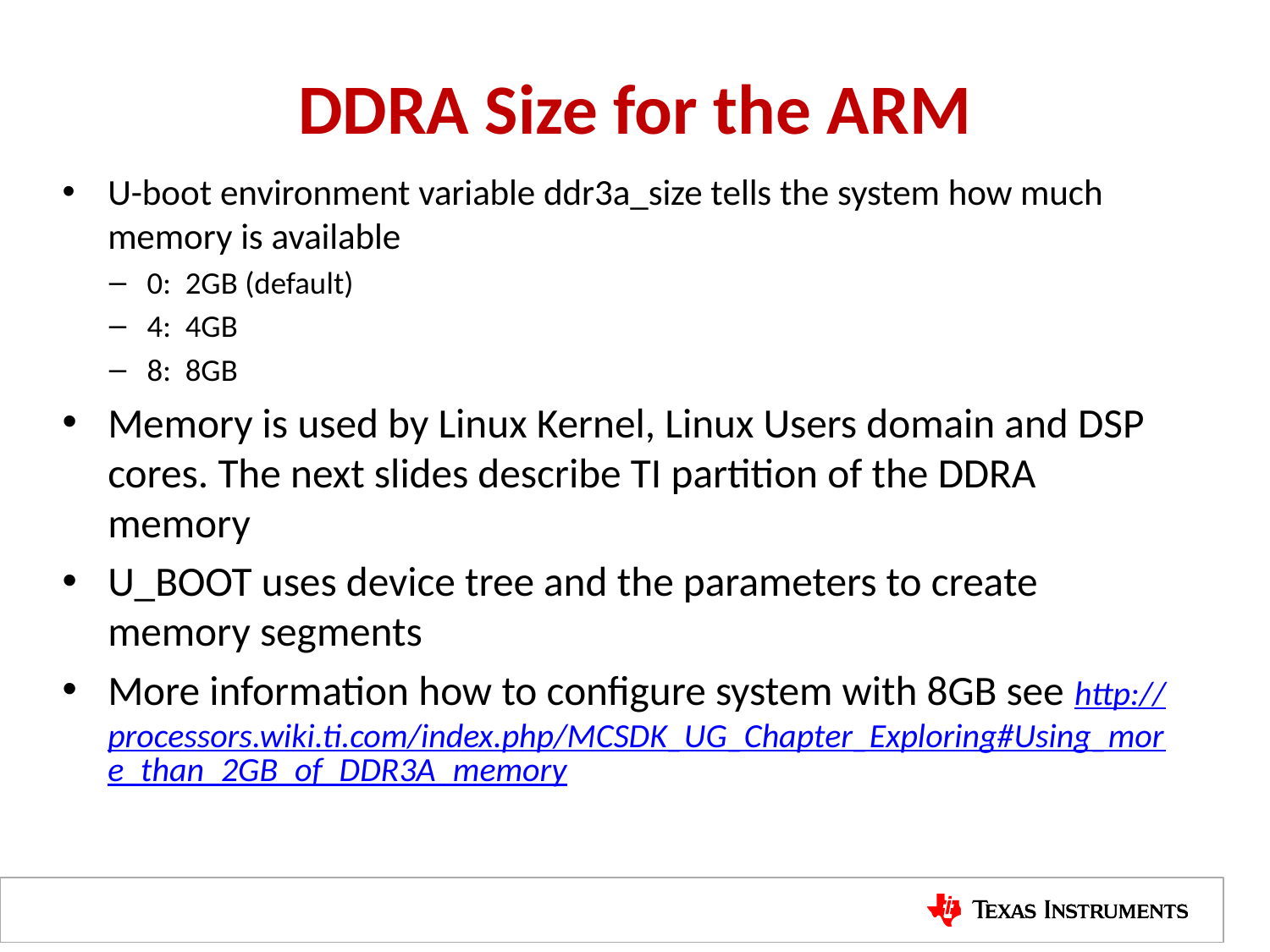

# DDRA Size for the ARM
U-boot environment variable ddr3a_size tells the system how much memory is available
0:  2GB (default)
4:  4GB
8:  8GB
Memory is used by Linux Kernel, Linux Users domain and DSP cores. The next slides describe TI partition of the DDRA memory
U_BOOT uses device tree and the parameters to create memory segments
More information how to configure system with 8GB see http://processors.wiki.ti.com/index.php/MCSDK_UG_Chapter_Exploring#Using_more_than_2GB_of_DDR3A_memory